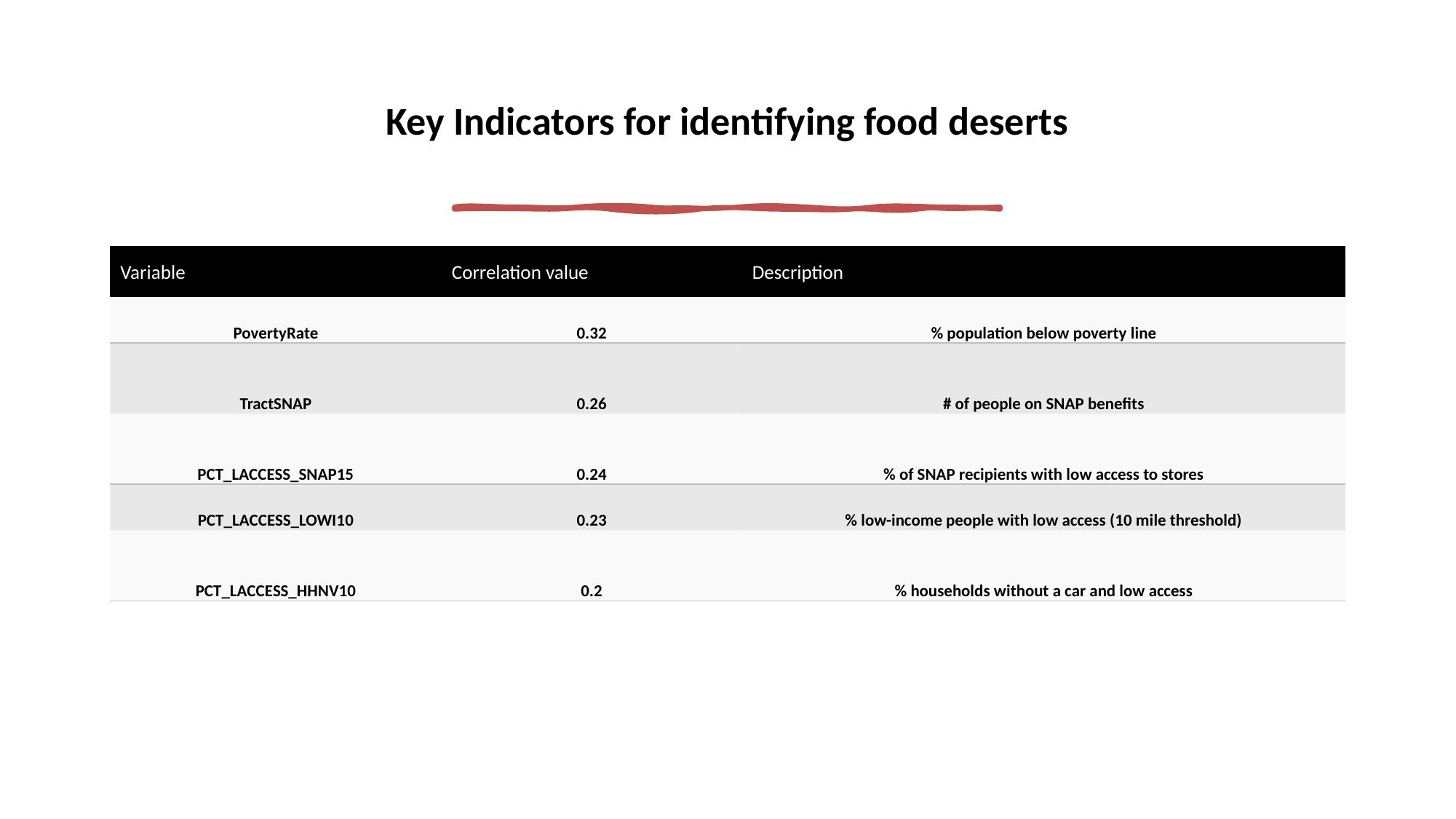

# Key Indicators for identifying food deserts

| Variable | Correlation value | Description |
| --- | --- | --- |
| PovertyRate | 0.32 | % population below poverty line |
| TractSNAP | 0.26 | # of people on SNAP benefits |
| PCT\_LACCESS\_SNAP15 | 0.24 | % of SNAP recipients with low access to stores |
| PCT\_LACCESS\_LOWI10 | 0.23 | % low-income people with low access (10 mile threshold) |
| PCT\_LACCESS\_HHNV10 | 0.2 | % households without a car and low access |